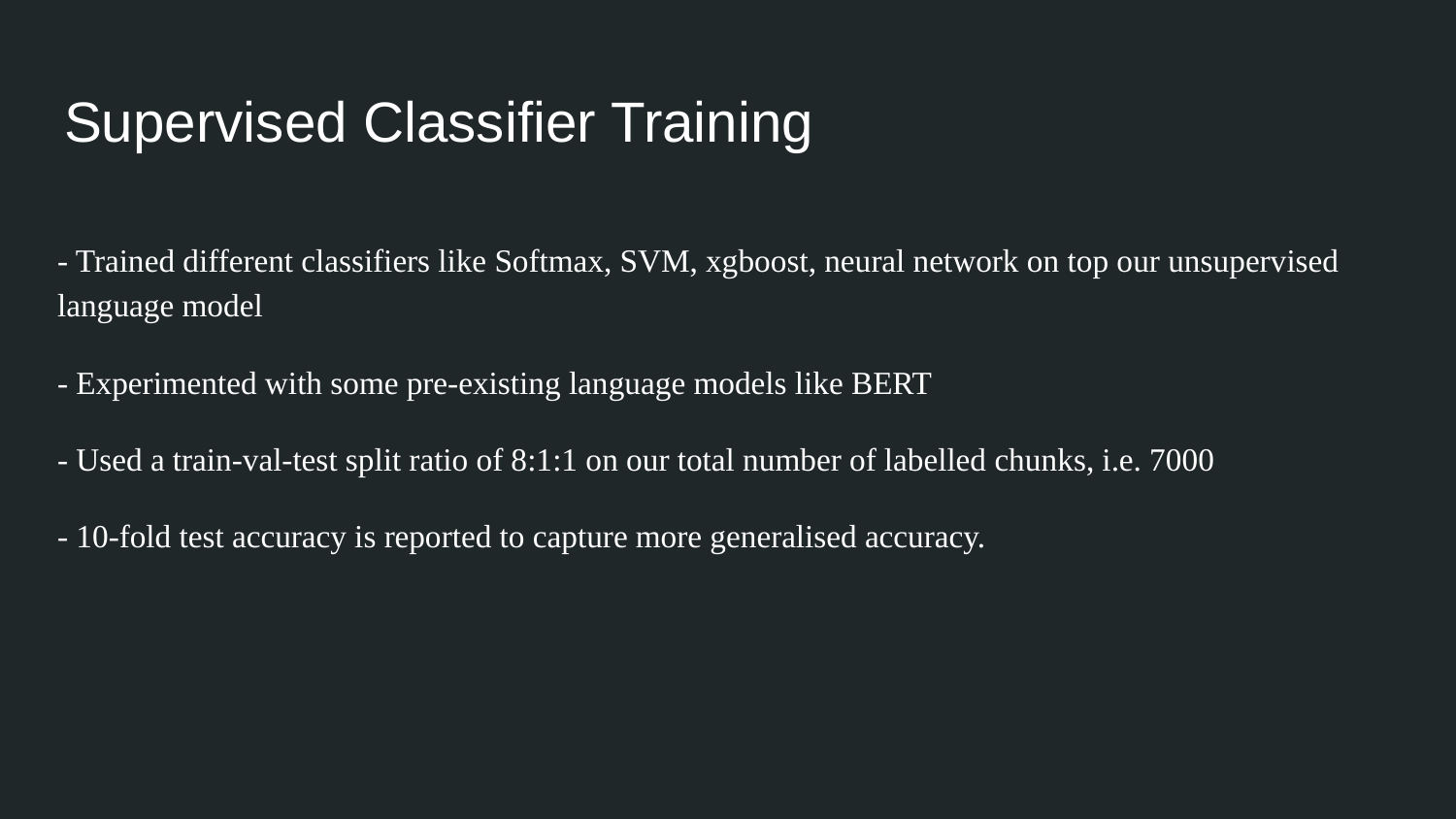

# Supervised Classifier Training
- Trained different classifiers like Softmax, SVM, xgboost, neural network on top our unsupervised language model
- Experimented with some pre-existing language models like BERT
- Used a train-val-test split ratio of 8:1:1 on our total number of labelled chunks, i.e. 7000
- 10-fold test accuracy is reported to capture more generalised accuracy.